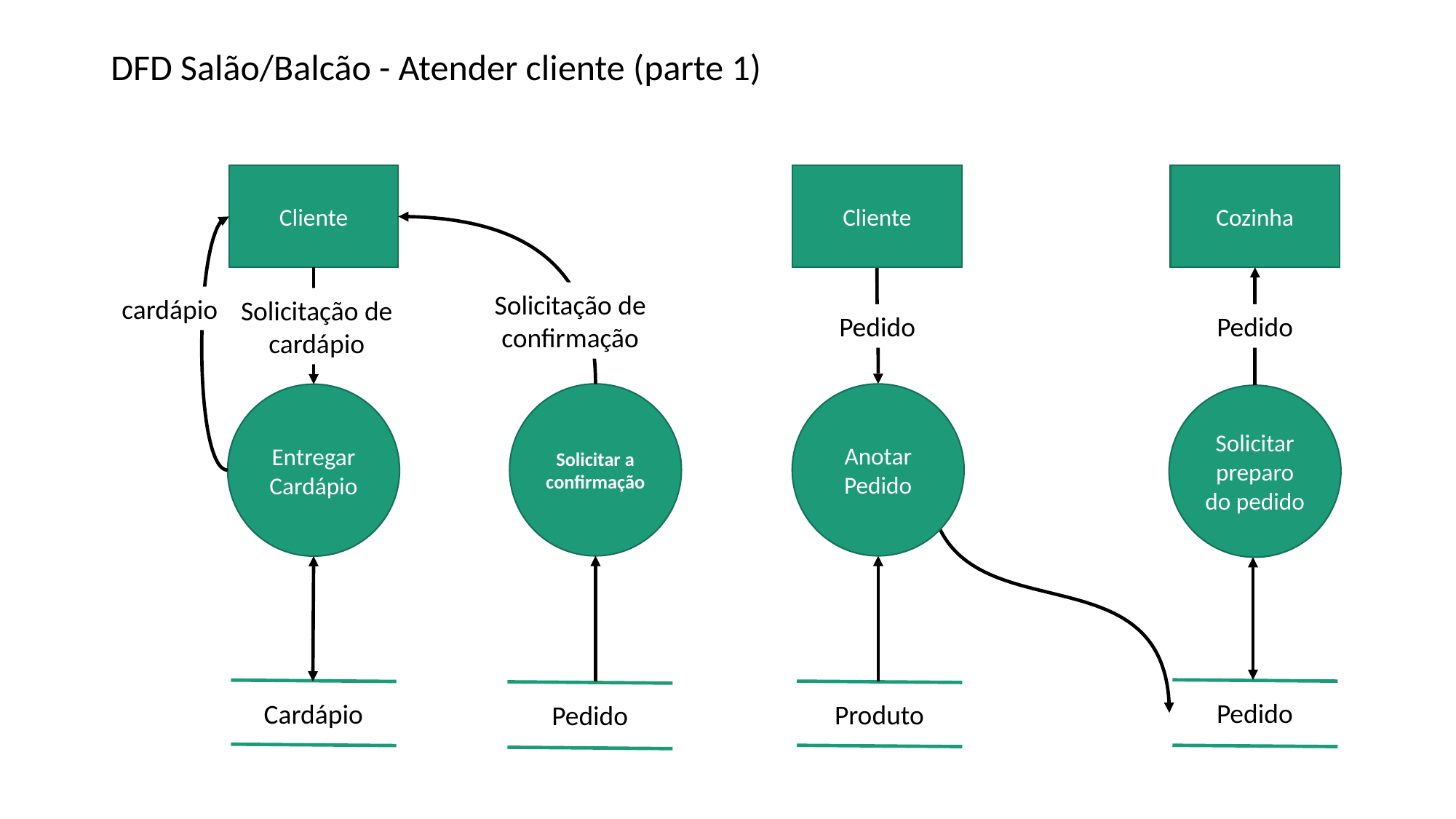

# DFD Salão/Balcão - Atender cliente (parte 1)
Cliente
Cozinha
Cliente
Solicitação de confirmação
cardápio
Solicitação de cardápio
Pedido
Pedido
Solicitar a
confirmação
Anotar Pedido
Entregar Cardápio
Solicitar preparo do pedido
Pedido
Cardápio
Produto
Pedido